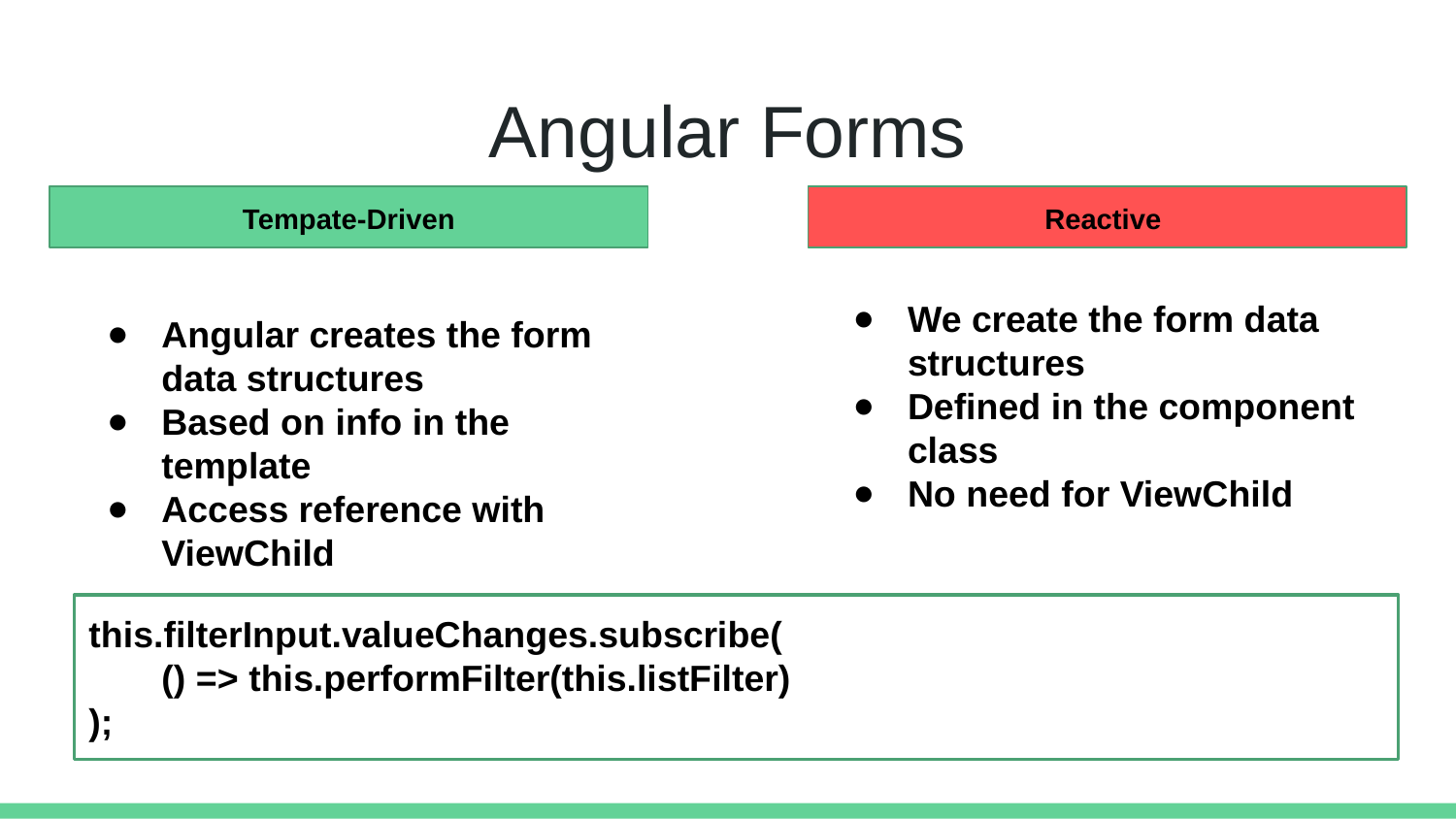

# Angular Forms
Tempate-Driven
Reactive
We create the form data structures
Defined in the component class
No need for ViewChild
Angular creates the form data structures
Based on info in the template
Access reference with ViewChild
this.filterInput.valueChanges.subscribe(
() => this.performFilter(this.listFilter)
);